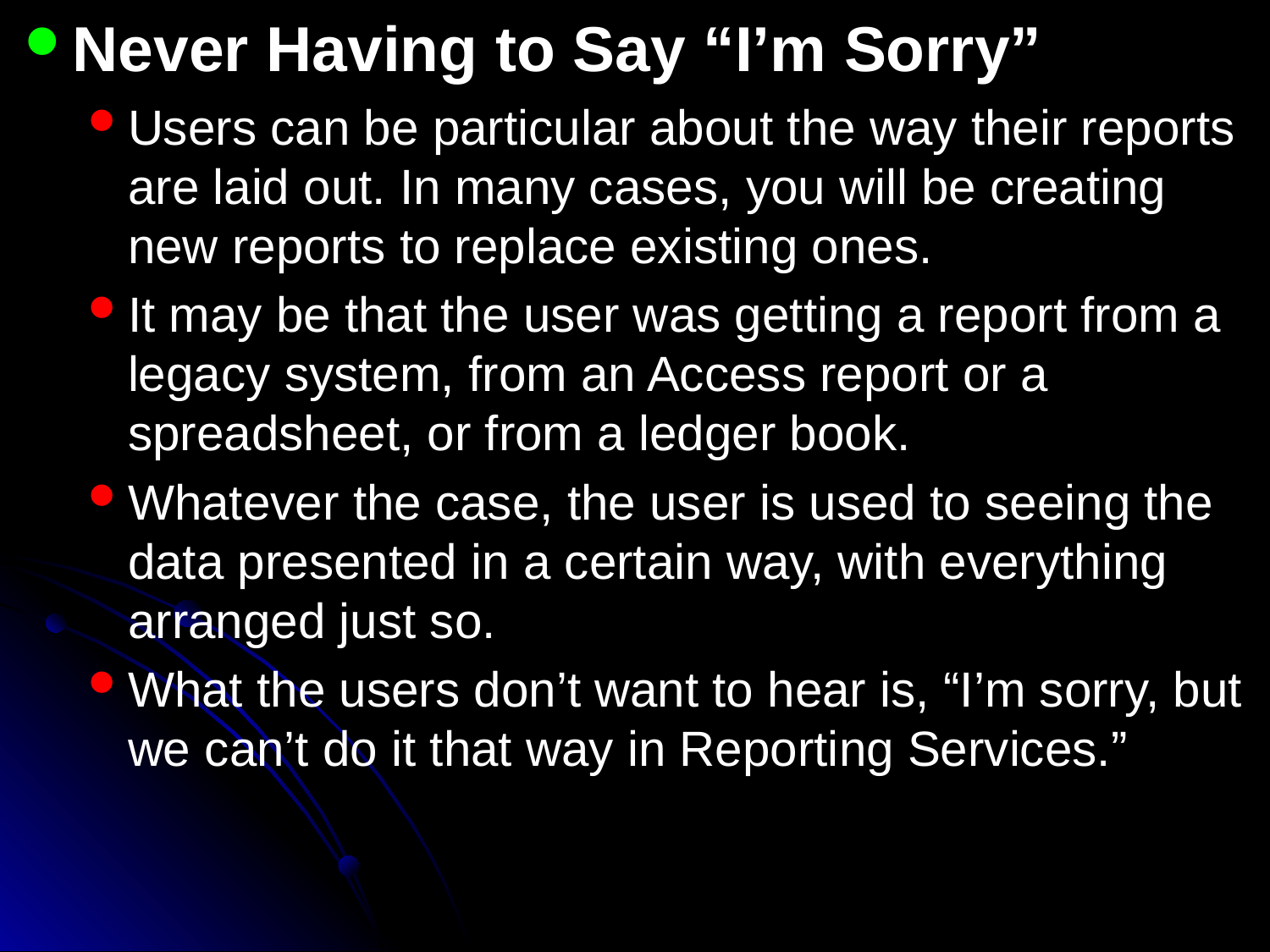

Never Having to Say “I’m Sorry”
Users can be particular about the way their reports are laid out. In many cases, you will be creating new reports to replace existing ones.
It may be that the user was getting a report from a legacy system, from an Access report or a  spreadsheet, or from a ledger book.
Whatever the case, the user is used to seeing the data presented in a certain way, with everything arranged just so.
What the users don’t want to hear is, “I’m sorry, but we can’t do it that way in Reporting Services.”